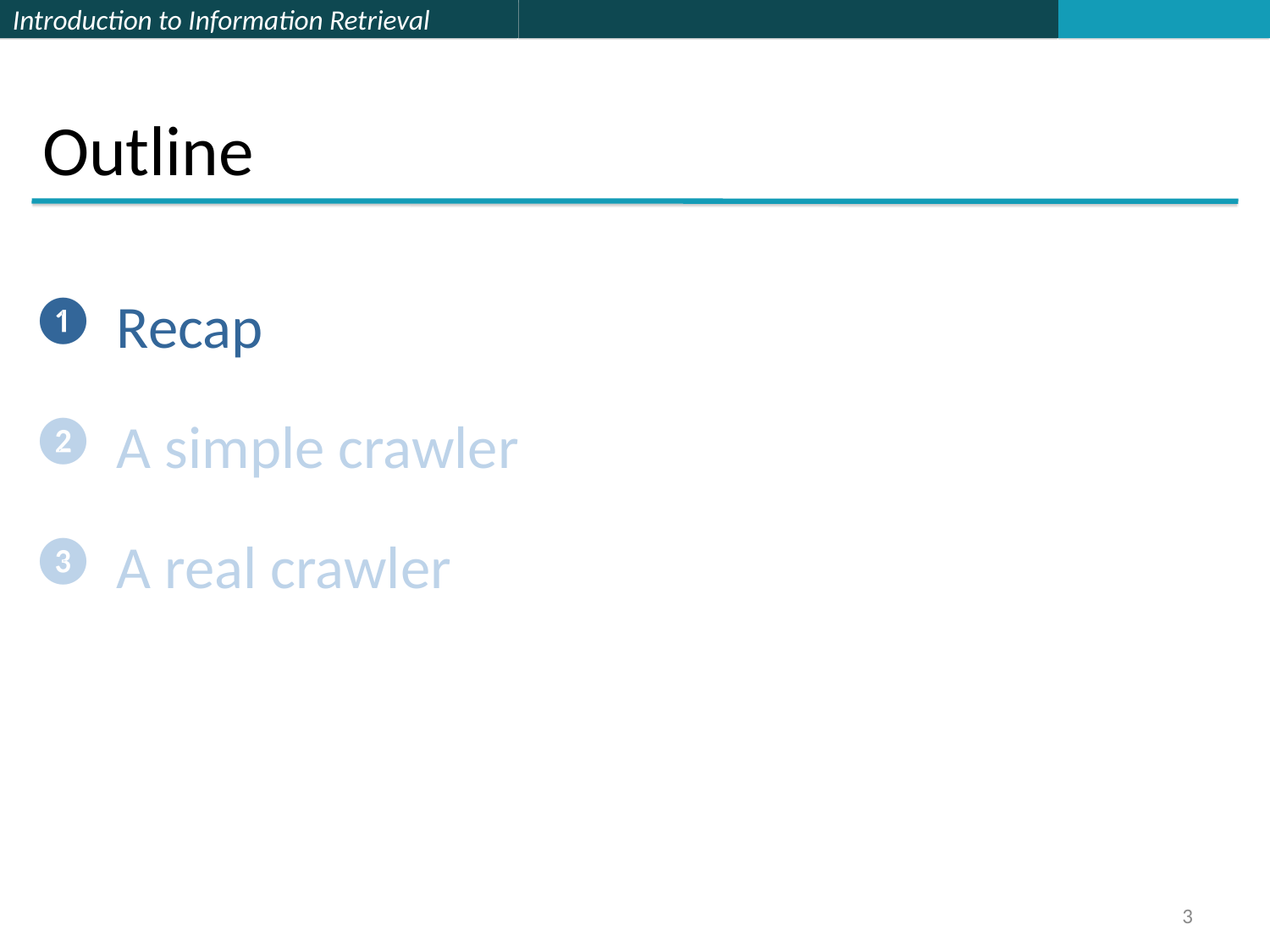

# Outline
 Recap
 A simple crawler
 A real crawler
3